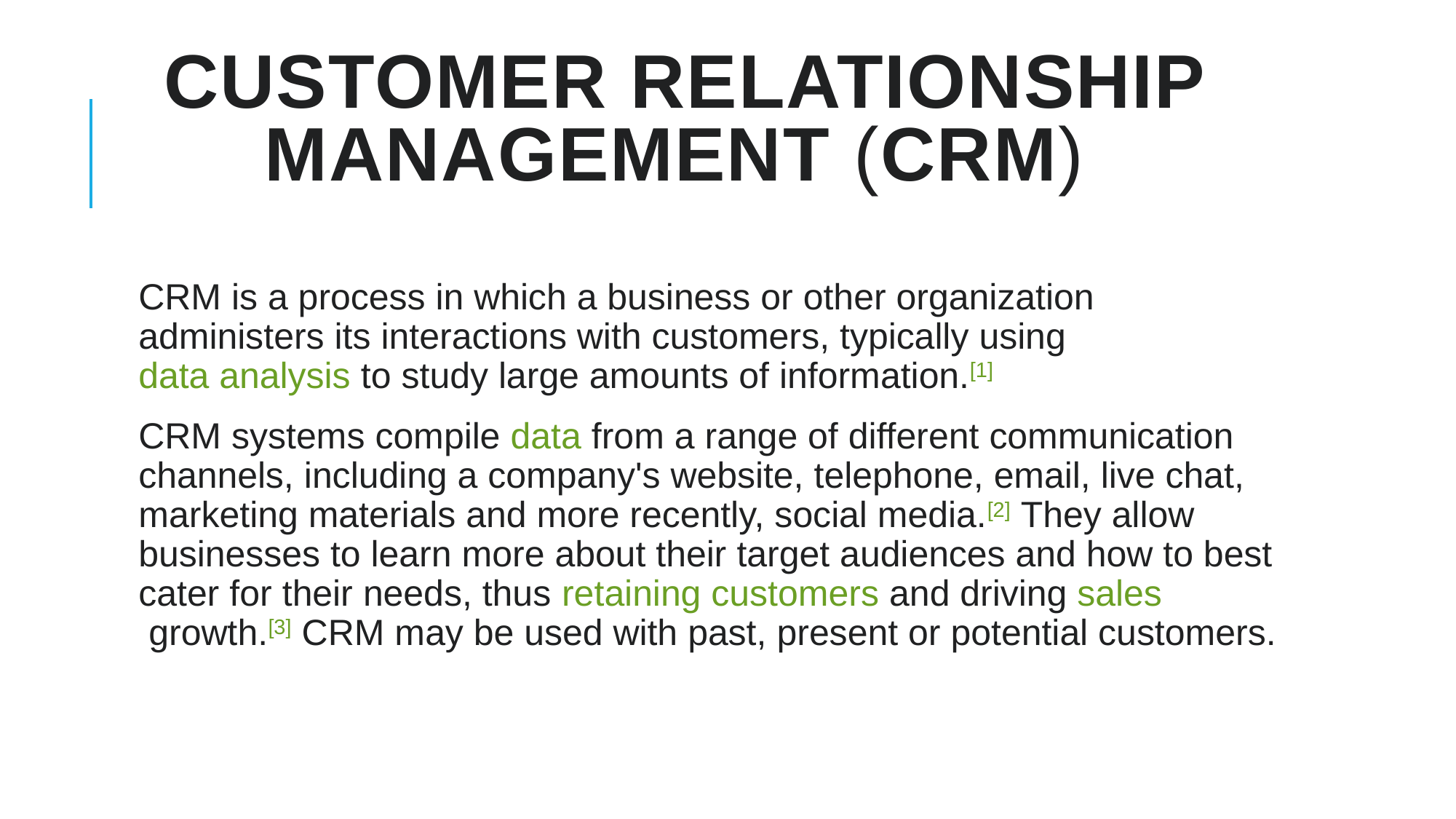

# Customer Relationship management (CRM)
CRM is a process in which a business or other organization administers its interactions with customers, typically using data analysis to study large amounts of information.[1]
CRM systems compile data from a range of different communication channels, including a company's website, telephone, email, live chat, marketing materials and more recently, social media.[2] They allow businesses to learn more about their target audiences and how to best cater for their needs, thus retaining customers and driving sales growth.[3] CRM may be used with past, present or potential customers.